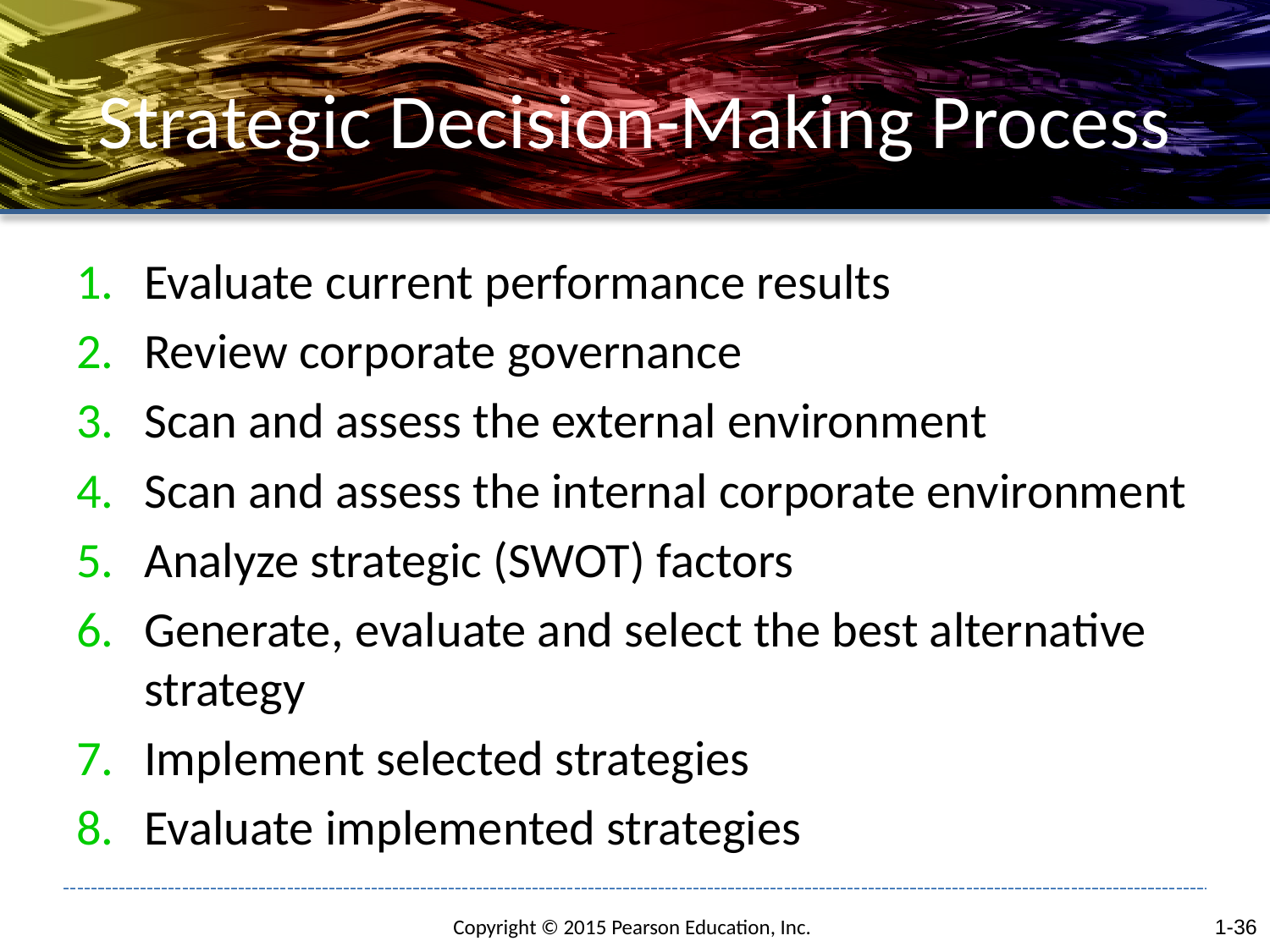

# Strategic Decision-Making Process
Evaluate current performance results
Review corporate governance
Scan and assess the external environment
Scan and assess the internal corporate environment
Analyze strategic (SWOT) factors
Generate, evaluate and select the best alternative strategy
Implement selected strategies
Evaluate implemented strategies

1-36
Copyright © 2015 Pearson Education, Inc.